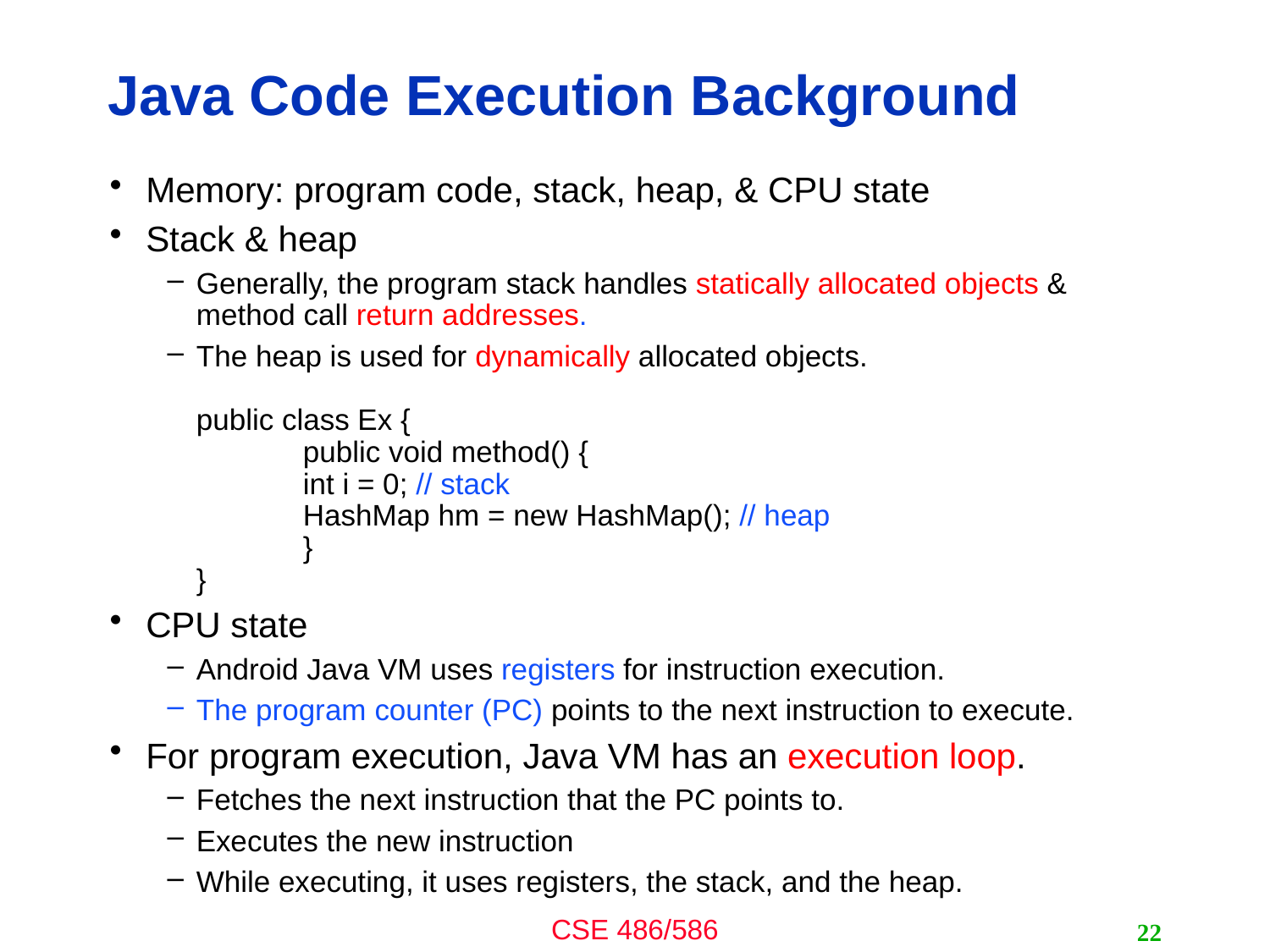

# Java Code Execution Background
Memory: program code, stack, heap, & CPU state
Stack & heap
Generally, the program stack handles statically allocated objects & method call return addresses.
The heap is used for dynamically allocated objects.
public class Ex {
	public void method() {
		int i = 0; // stack
		HashMap hm = new HashMap(); // heap
	}
}
CPU state
Android Java VM uses registers for instruction execution.
The program counter (PC) points to the next instruction to execute.
For program execution, Java VM has an execution loop.
Fetches the next instruction that the PC points to.
Executes the new instruction
While executing, it uses registers, the stack, and the heap.
22